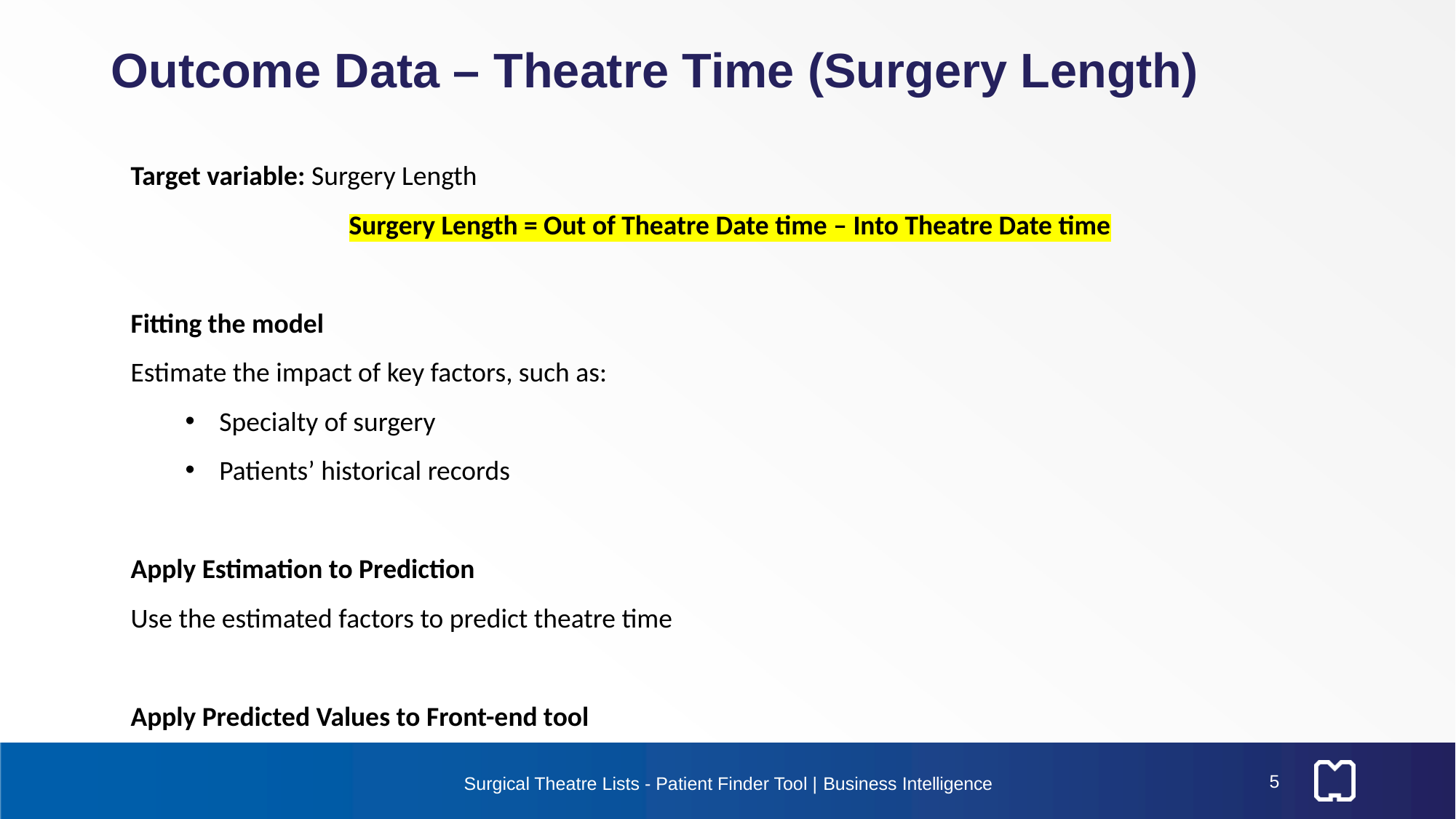

# Outcome Data – Theatre Time (Surgery Length)
Target variable: Surgery Length
		Surgery Length = Out of Theatre Date time – Into Theatre Date time

Fitting the model
Estimate the impact of key factors, such as:
Specialty of surgery
Patients’ historical records

Apply Estimation to Prediction
Use the estimated factors to predict theatre time

Apply Predicted Values to Front-end tool

5
Surgical Theatre Lists - Patient Finder Tool | Business Intelligence